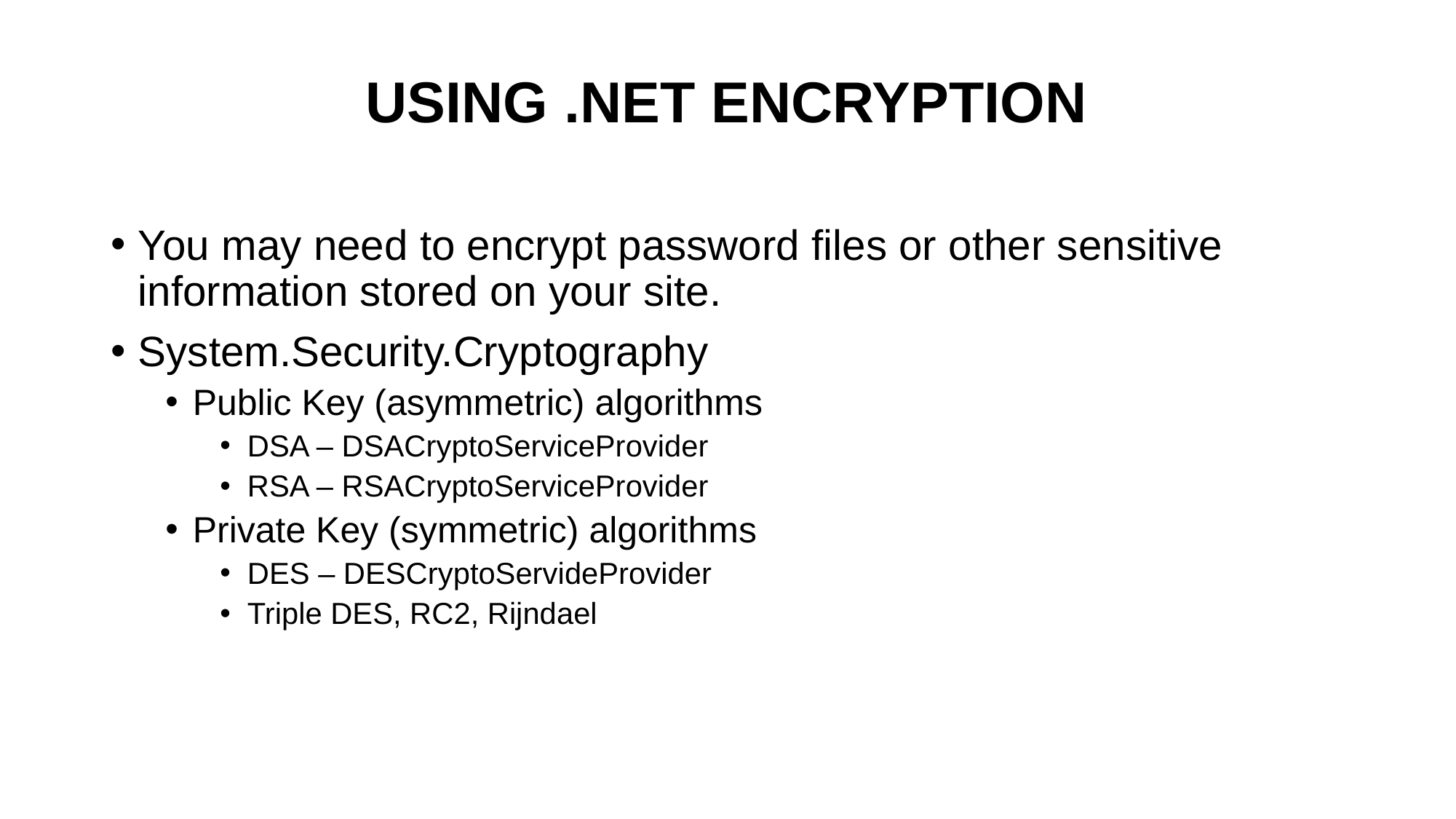

# Using .Net Encryption
You may need to encrypt password files or other sensitive information stored on your site.
System.Security.Cryptography
Public Key (asymmetric) algorithms
DSA – DSACryptoServiceProvider
RSA – RSACryptoServiceProvider
Private Key (symmetric) algorithms
DES – DESCryptoServideProvider
Triple DES, RC2, Rijndael